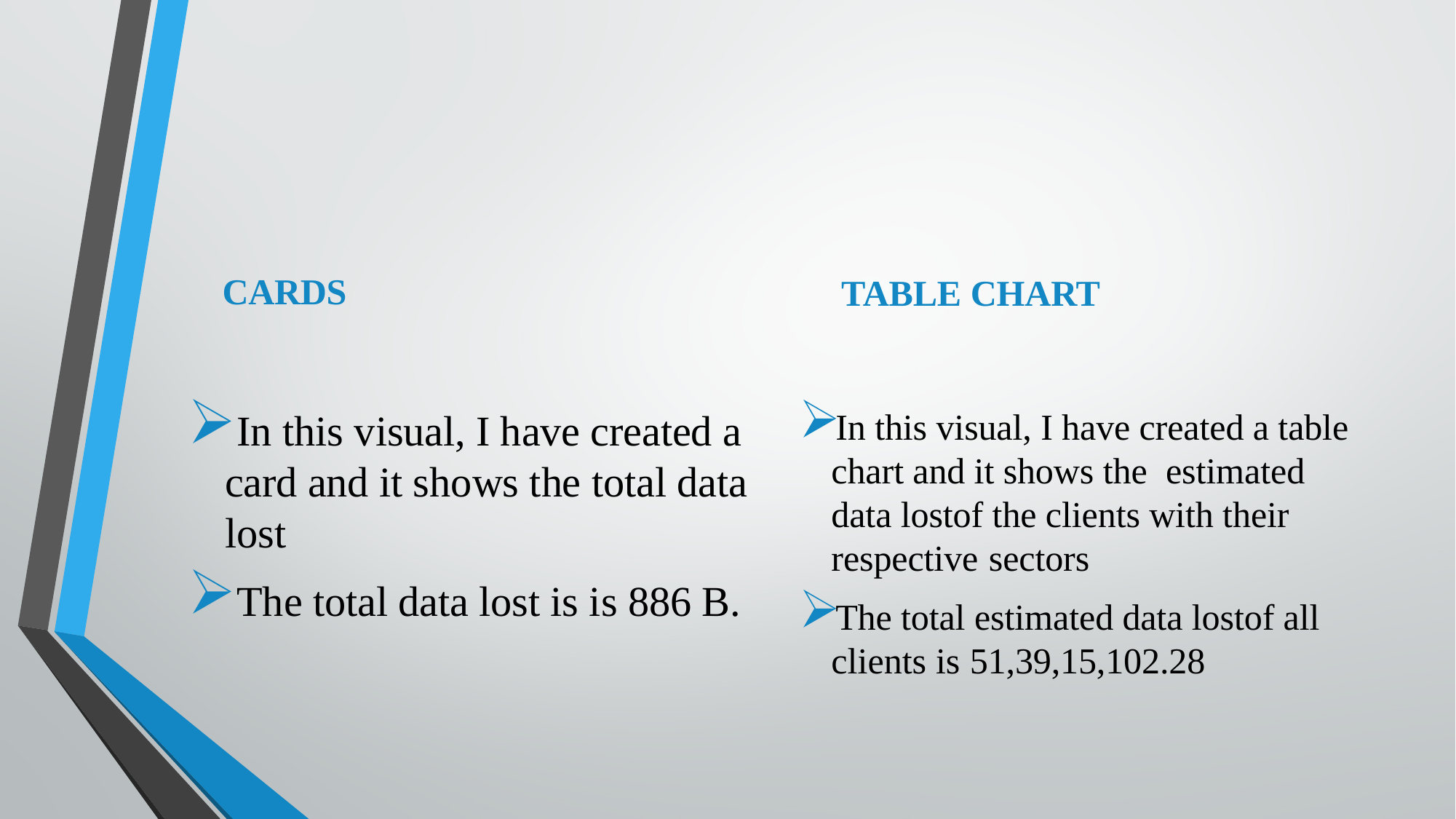

CARDS

 TABLE CHART

In this visual, I have created a card and it shows the total data lost
The total data lost is is 886 B.

In this visual, I have created a table chart and it shows the  estimated data lostof the clients with their respective sectors
The total estimated data lostof all clients is 51,39,15,102.28